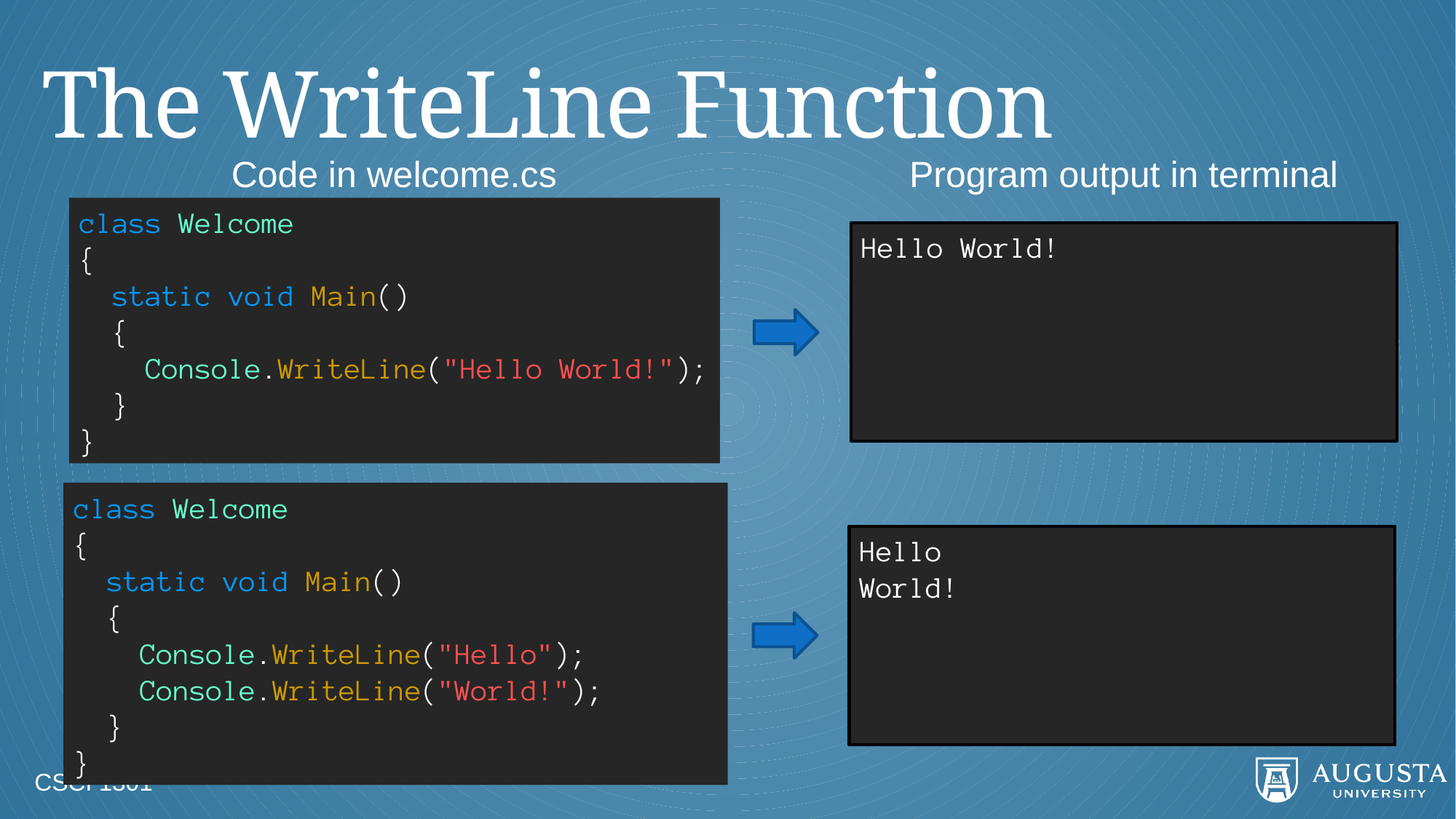

# The WriteLine Function
Code in welcome.cs
Program output in terminal
class Welcome
{
  static void Main()
  {
    Console.WriteLine("Hello World!");
  }
}
Hello World!

class Welcome
{
  static void Main()
  {
    Console.WriteLine("Hello");
    Console.WriteLine("World!");
  }
}
Hello
World!

CSCI 1301